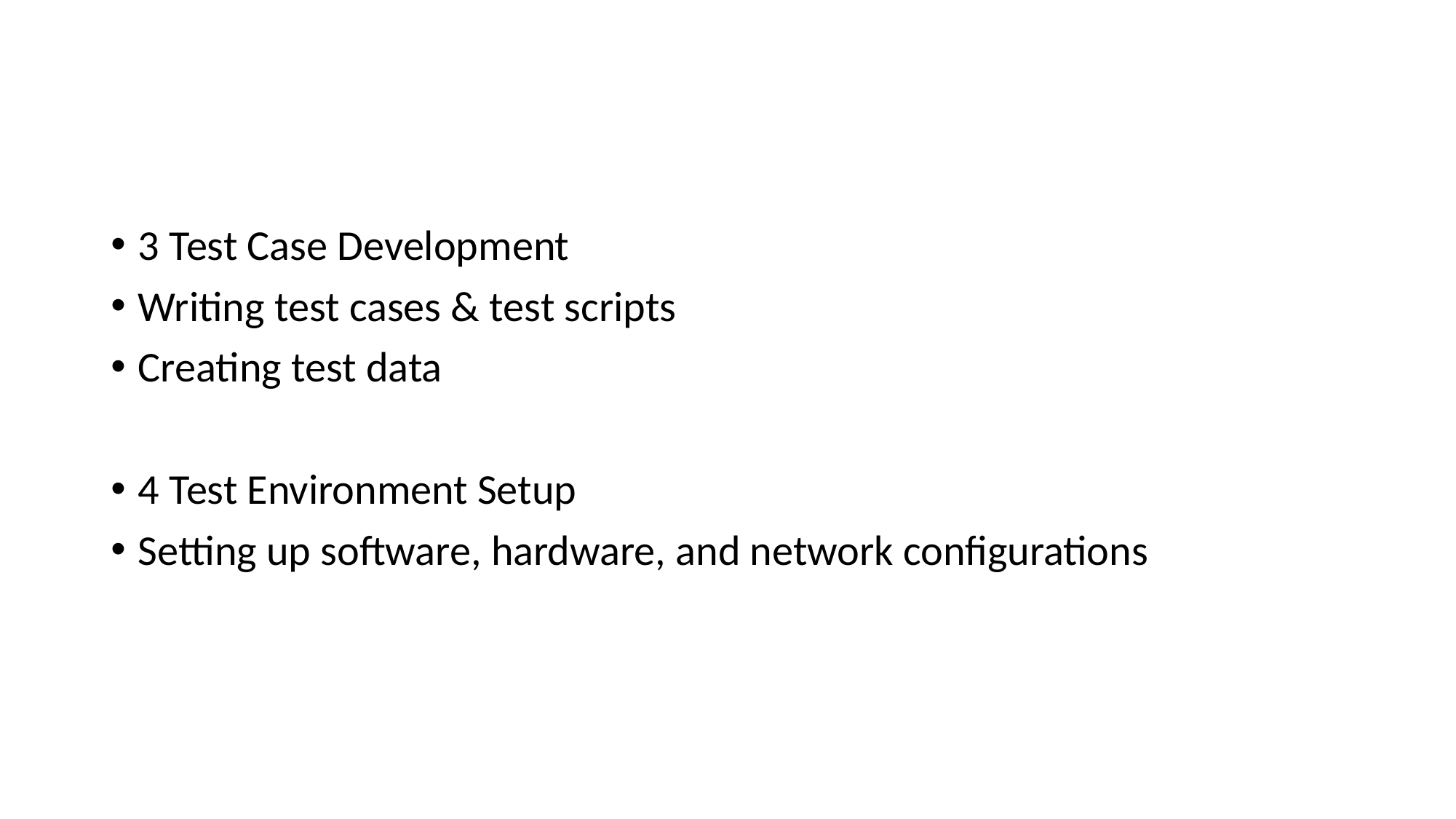

#
3 Test Case Development
Writing test cases & test scripts
Creating test data

4️ Test Environment Setup
Setting up software, hardware, and network configurations